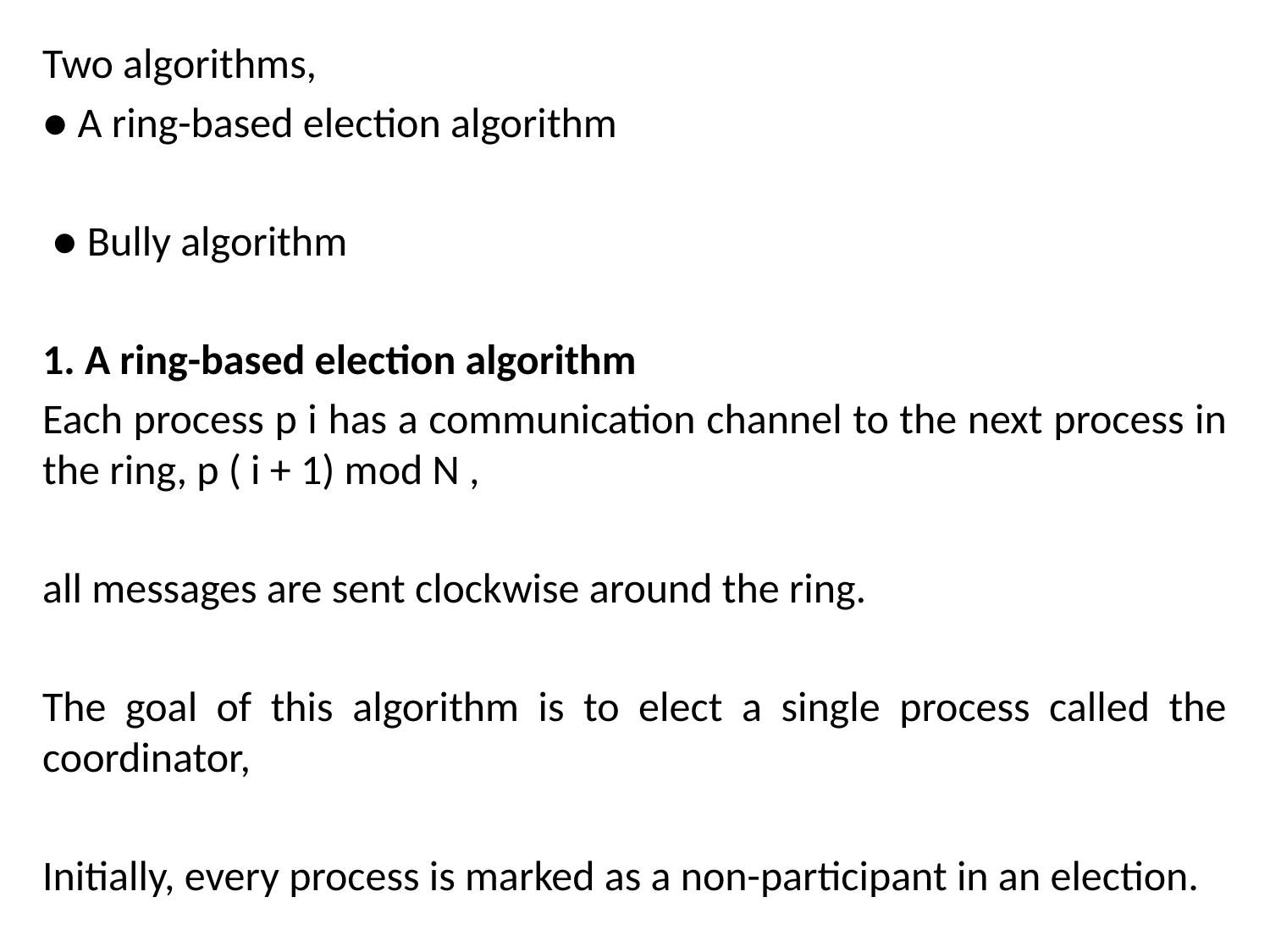

Two algorithms,
● A ring-based election algorithm

 ● Bully algorithm

1. A ring-based election algorithm
Each process p i has a communication channel to the next process in the ring, p ( i + 1) mod N ,

all messages are sent clockwise around the ring.

The goal of this algorithm is to elect a single process called the coordinator,

Initially, every process is marked as a non-participant in an election.